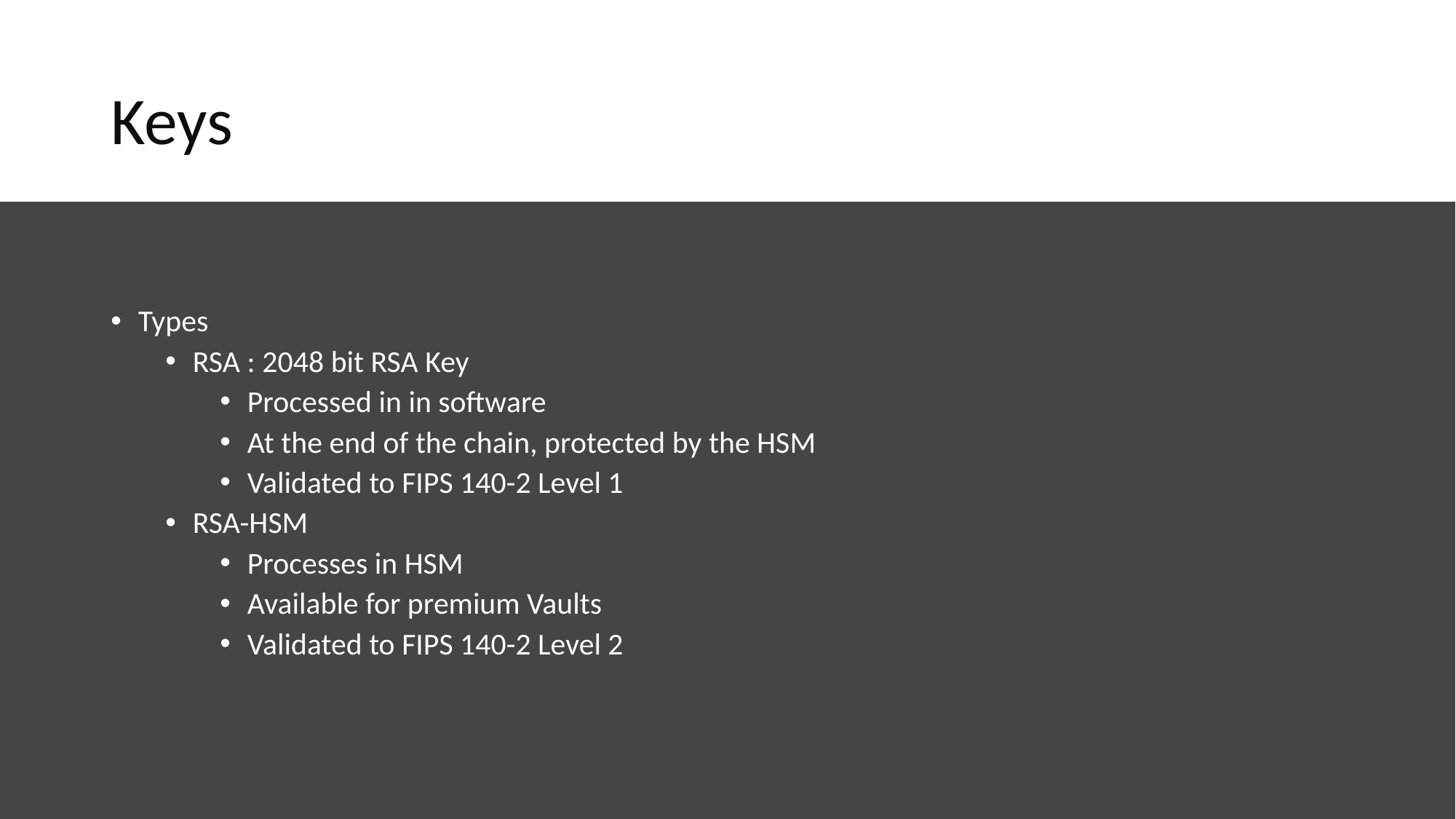

# Keys

Types
RSA : 2048 bit RSA Key
Processed in in software
At the end of the chain, protected by the HSM
Validated to FIPS 140-2 Level 1
RSA-HSM
Processes in HSM
Available for premium Vaults
Validated to FIPS 140-2 Level 2